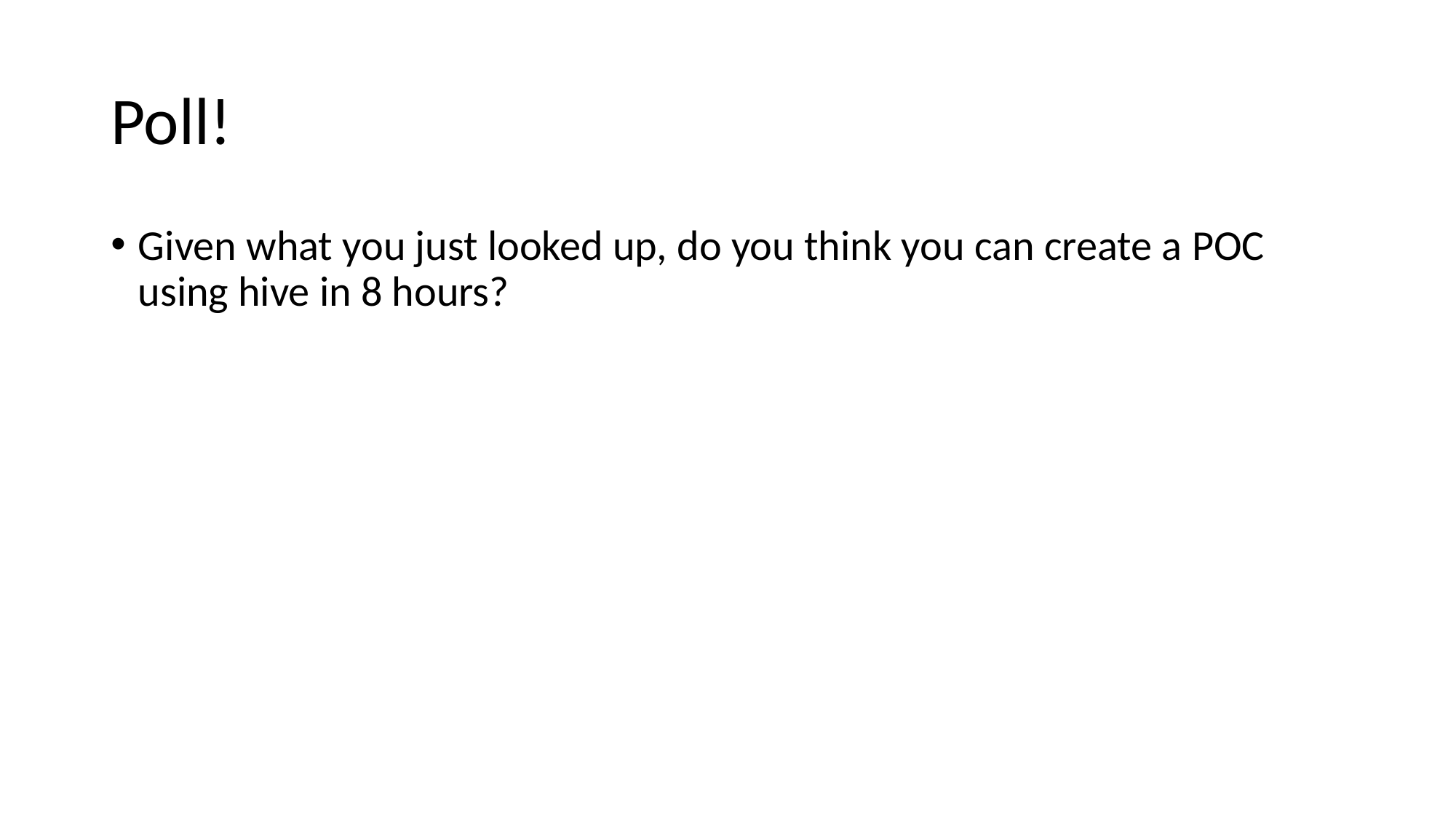

# Poll!
Given what you just looked up, do you think you can create a POC using hive in 8 hours?

By Thursday 20-9, 23:59, I want emails:
Groups of 3-4 people
List of virtual machines you’ll be needing
RAM, HD, OS
On Friday 19-10 we’ll start at 8:30 and by 16:00 every group will present what they made
Grading is based on comparison between groups